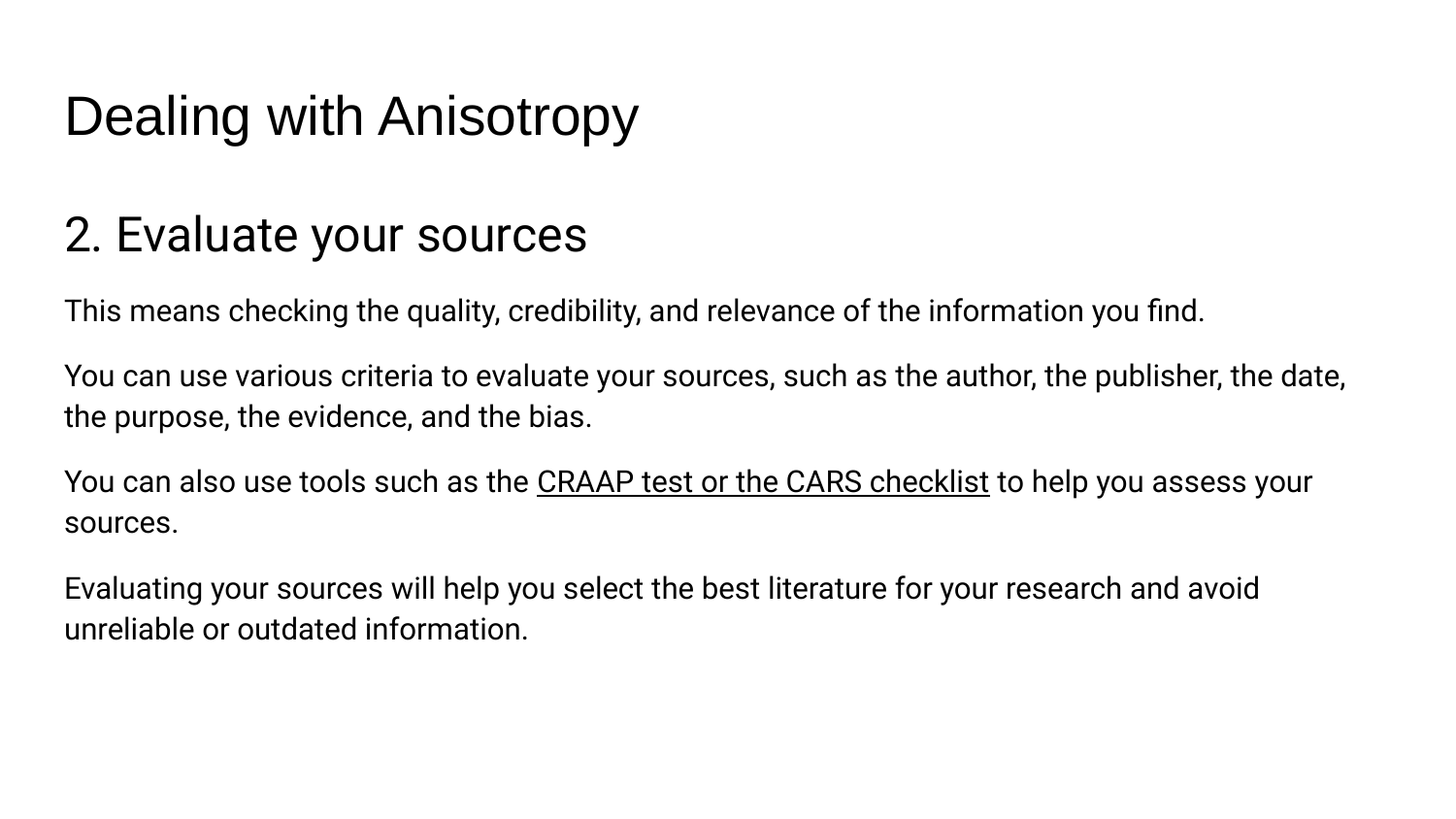

# Dealing with Anisotropy
2. Evaluate your sources
This means checking the quality, credibility, and relevance of the information you find.
You can use various criteria to evaluate your sources, such as the author, the publisher, the date, the purpose, the evidence, and the bias.
You can also use tools such as the CRAAP test or the CARS checklist to help you assess your sources.
Evaluating your sources will help you select the best literature for your research and avoid unreliable or outdated information.